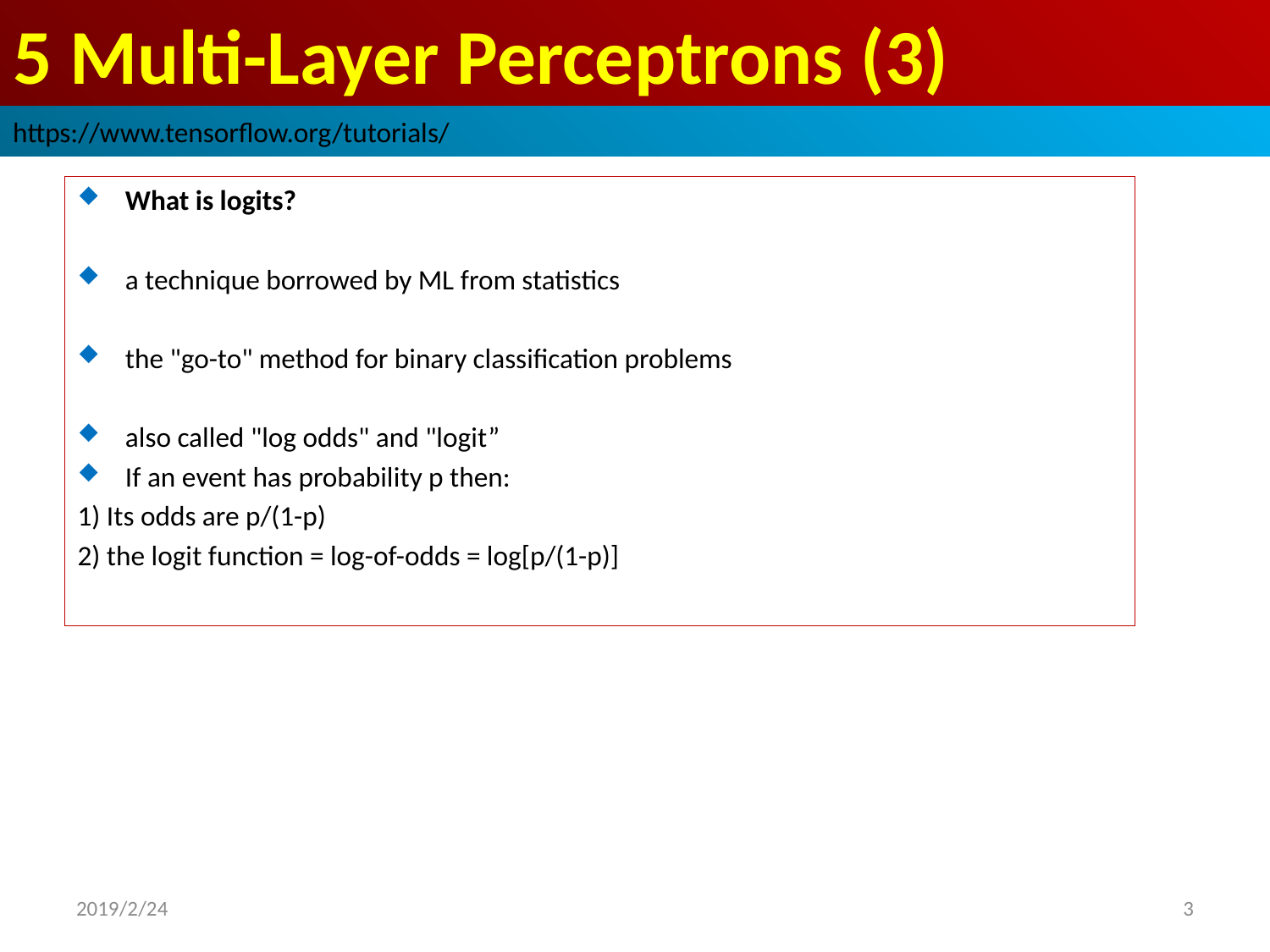

# 5 Multi-Layer Perceptrons (3)
https://www.tensorflow.org/tutorials/
What is logits?

a technique borrowed by ML from statistics

the "go-to" method for binary classification problems

also called "log odds" and "logit”
If an event has probability p then:
1) Its odds are p/(1-p)
2) the logit function = log-of-odds = log[p/(1-p)]
2019/2/24
3